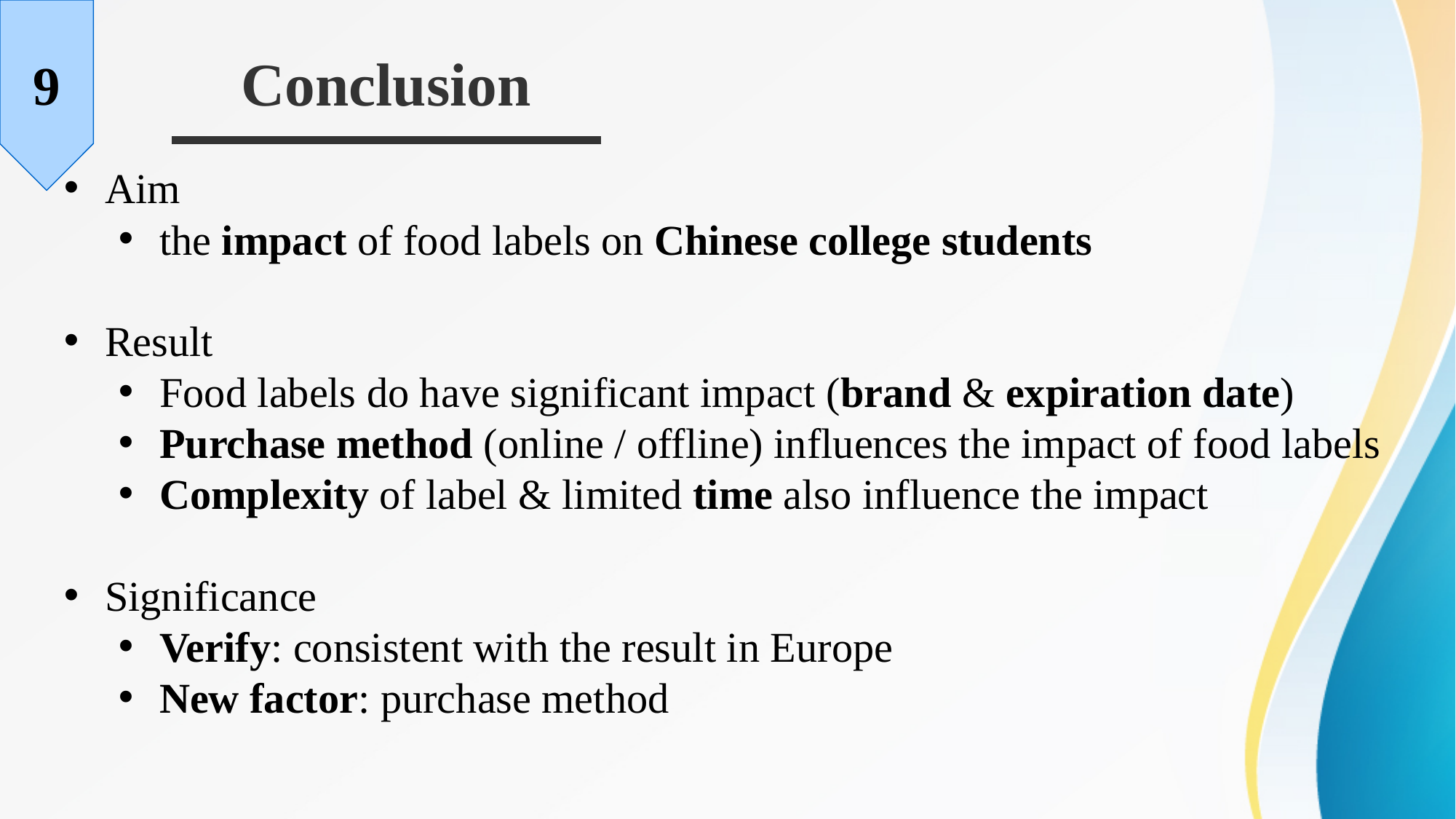

Conclusion
9
Aim
the impact of food labels on Chinese college students

Result
Food labels do have significant impact (brand & expiration date)
Purchase method (online / offline) influences the impact of food labels
Complexity of label & limited time also influence the impact

Significance
Verify: consistent with the result in Europe
New factor: purchase method